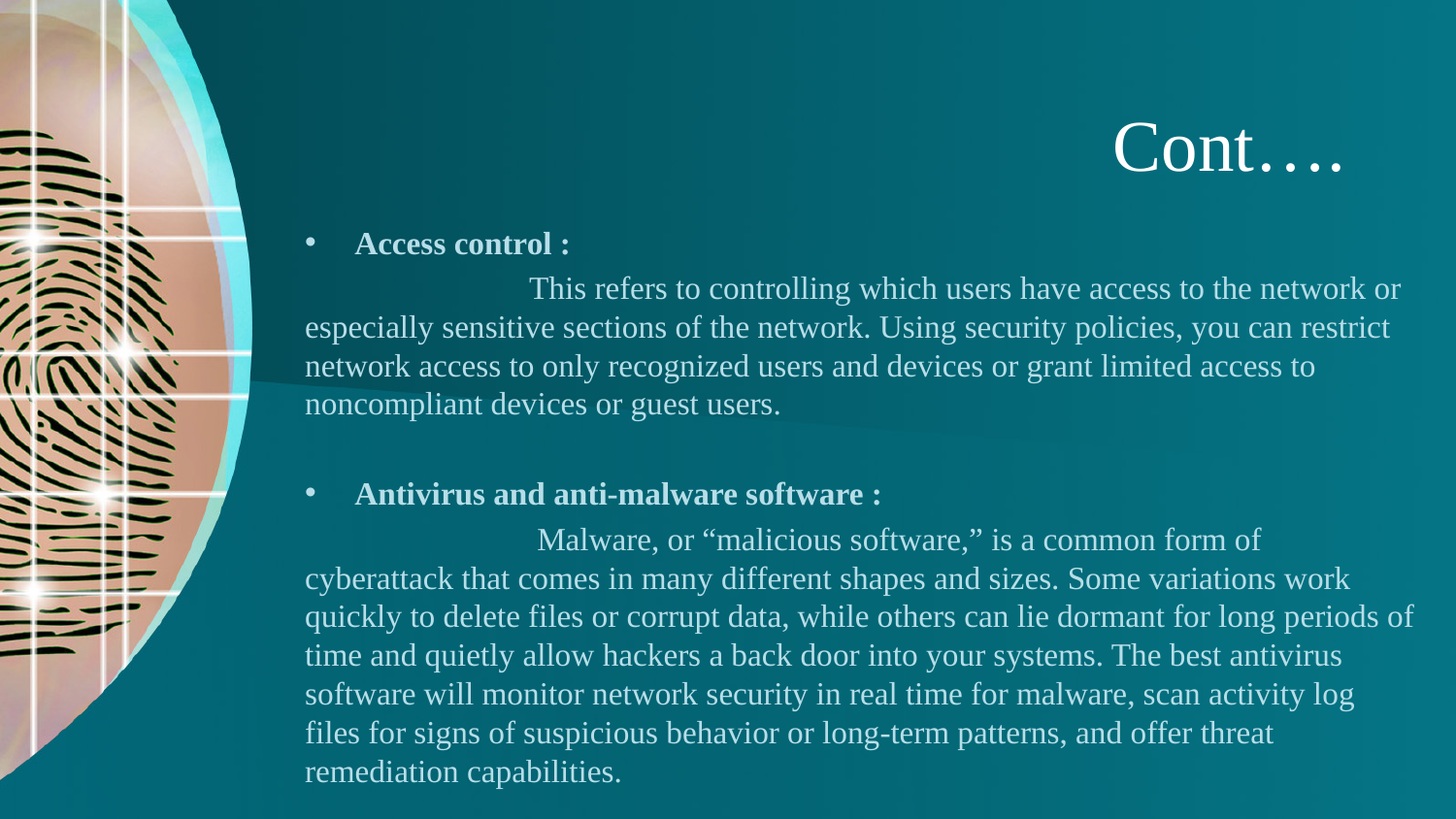

# Cont….
Access control :
                            This refers to controlling which users have access to the network or especially sensitive sections of the network. Using security policies, you can restrict network access to only recognized users and devices or grant limited access to noncompliant devices or guest users.

Antivirus and anti-malware software :
                             Malware, or “malicious software,” is a common form of cyberattack that comes in many different shapes and sizes. Some variations work quickly to delete files or corrupt data, while others can lie dormant for long periods of time and quietly allow hackers a back door into your systems. The best antivirus software will monitor network security in real time for malware, scan activity log files for signs of suspicious behavior or long-term patterns, and offer threat remediation capabilities.